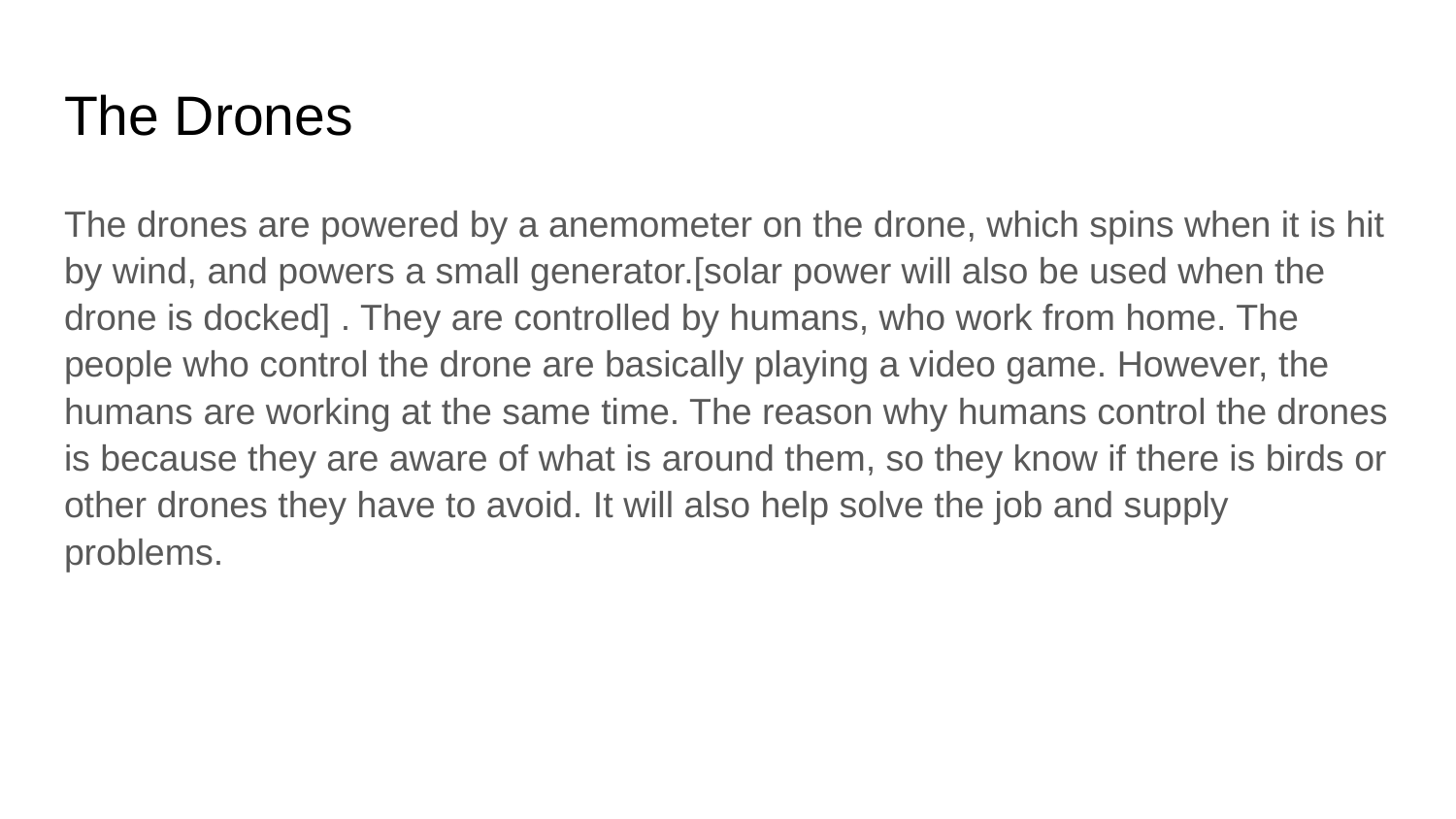

# The Drones
The drones are powered by a anemometer on the drone, which spins when it is hit by wind, and powers a small generator.[solar power will also be used when the drone is docked] . They are controlled by humans, who work from home. The people who control the drone are basically playing a video game. However, the humans are working at the same time. The reason why humans control the drones is because they are aware of what is around them, so they know if there is birds or other drones they have to avoid. It will also help solve the job and supply problems.